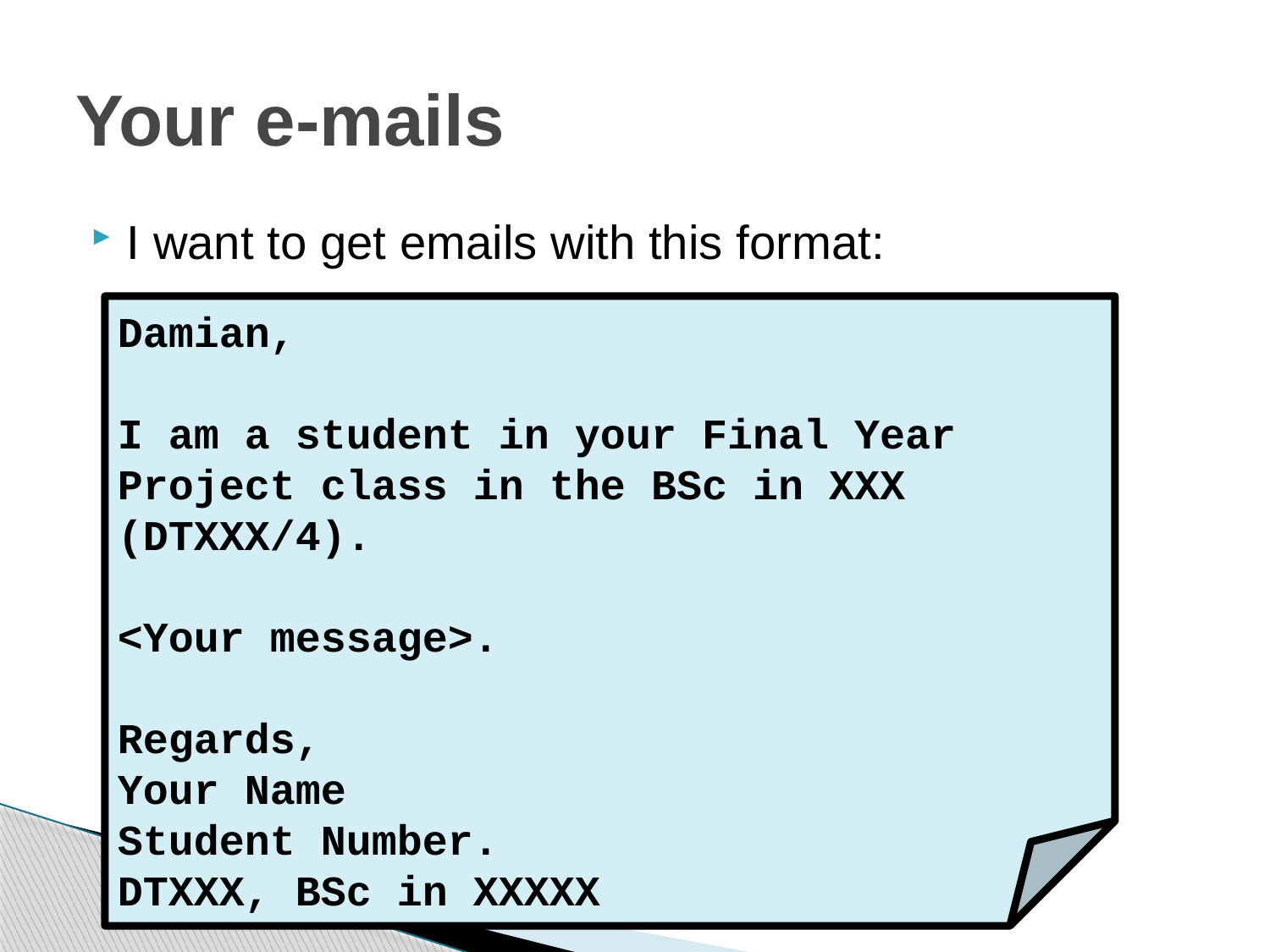

# Your e-mails
I want to get emails with this format:

Damian,

I am a student in your Final Year Project class in the BSc in XXX (DTXXX/4).

<Your message>.

Regards,
Your Name
Student Number.
DTXXX, BSc in XXXXX